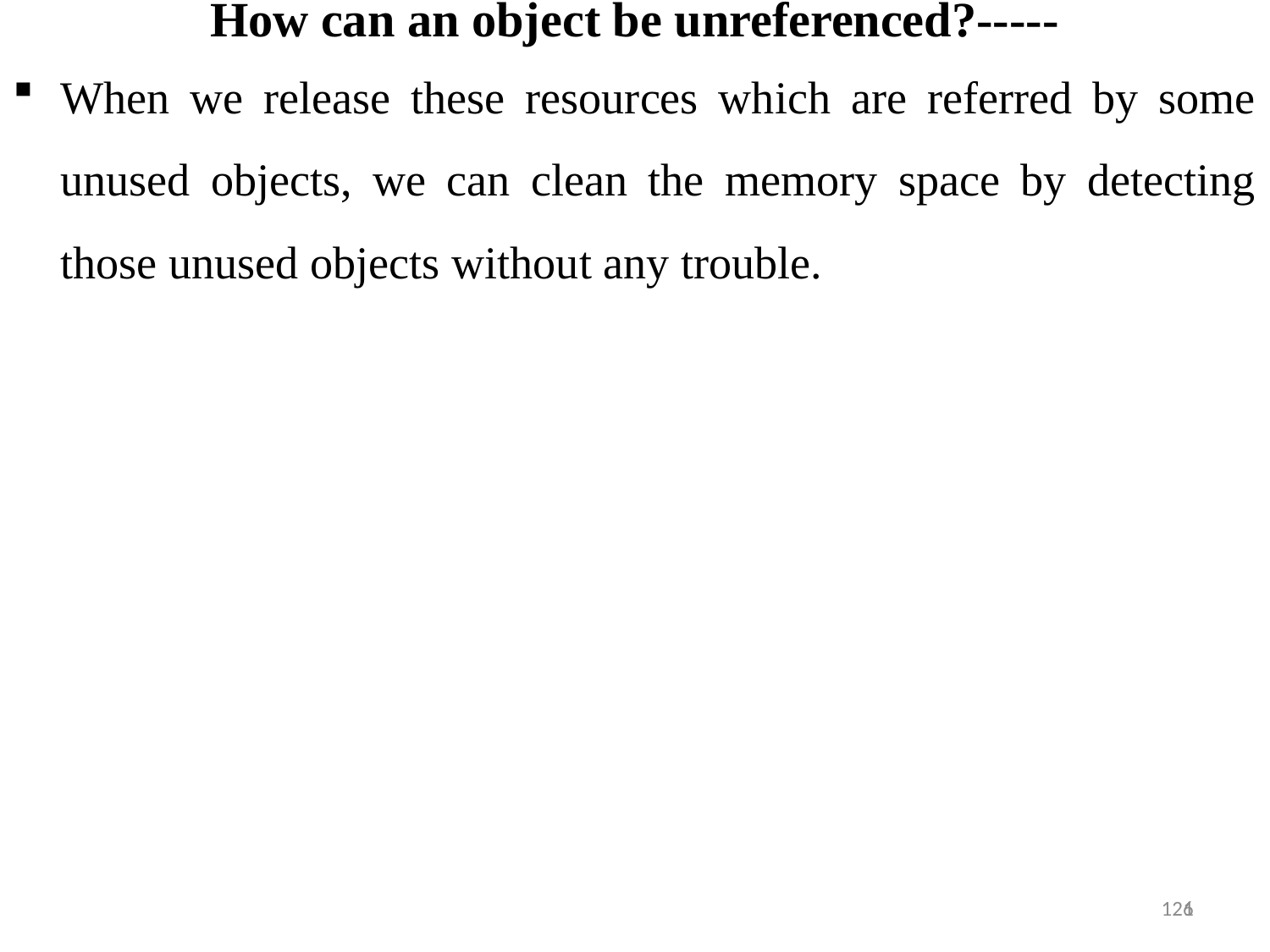

How can an object be unreferenced?-----
When we release these resources which are referred by some unused objects, we can clean the memory space by detecting those unused objects without any trouble.
1
126